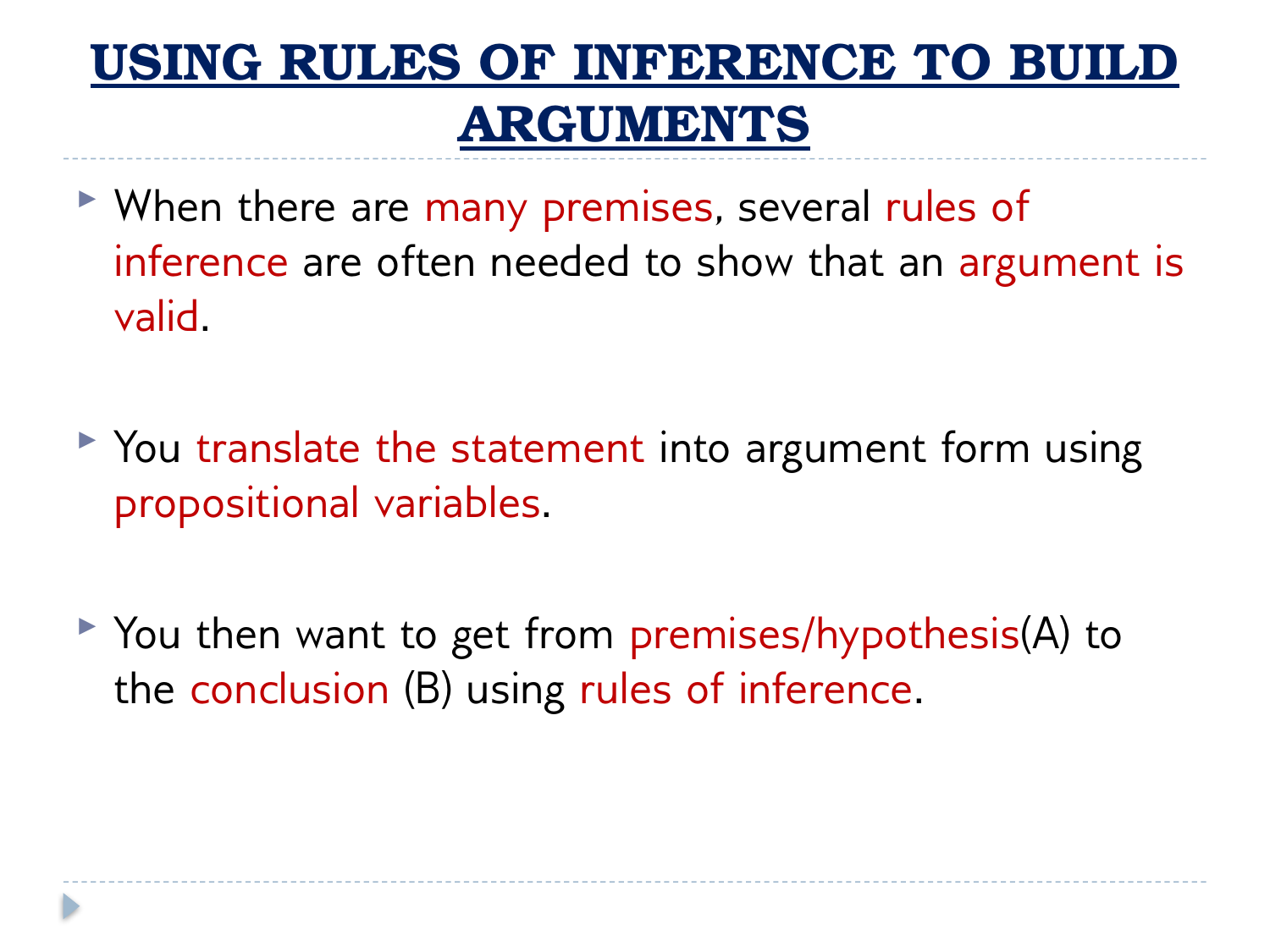

# USING RULES OF INFERENCE TO BUILD ARGUMENTS
When there are many premises, several rules of inference are often needed to show that an argument is valid.

You translate the statement into argument form using propositional variables.

You then want to get from premises/hypothesis(A) to the conclusion (B) using rules of inference.